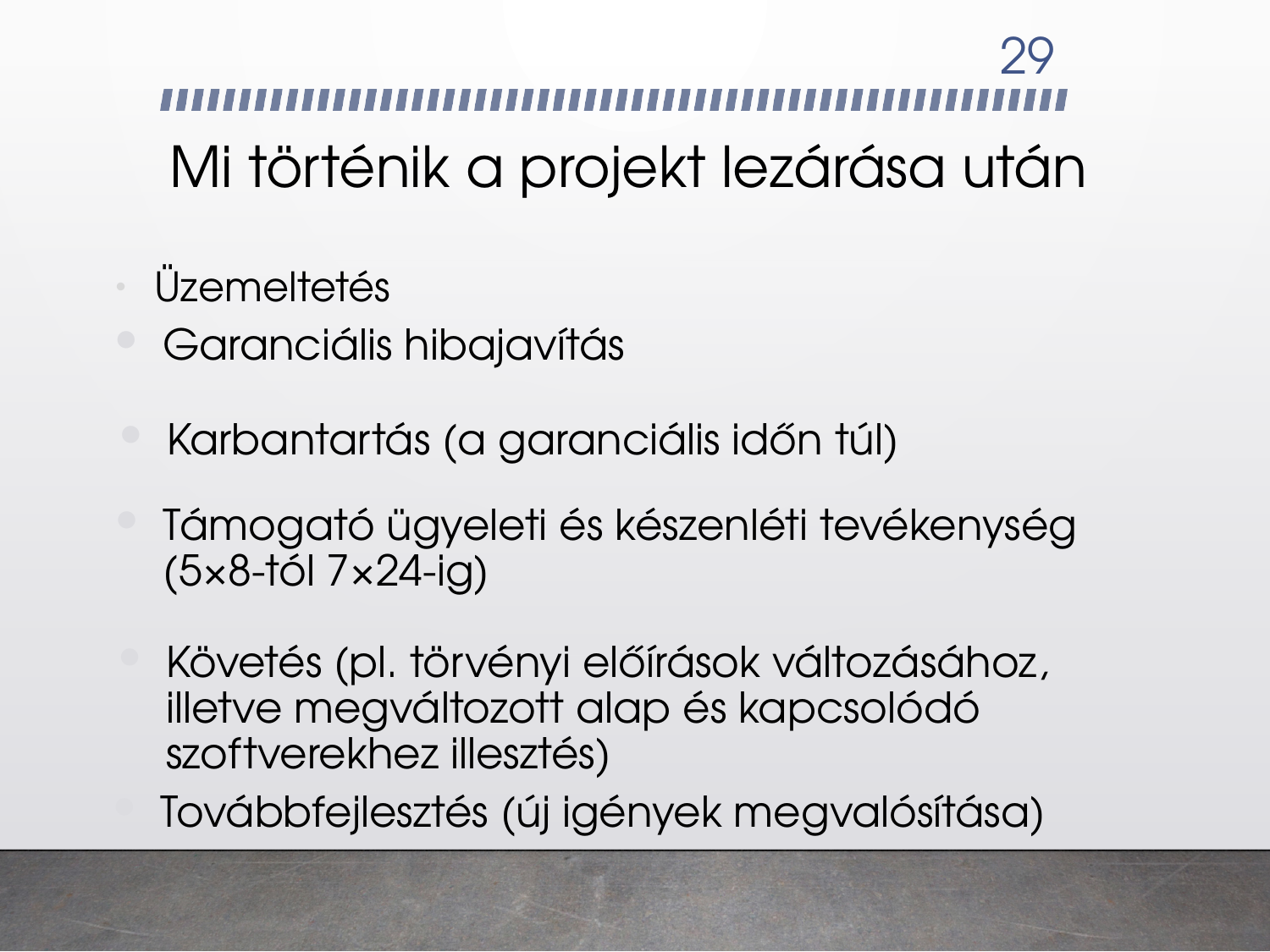

29
# Mi történik a projekt lezárása után

 Üzemeltetés
Garanciális hibajavítás
Karbantartás (a garanciális időn túl)
Támogató ügyeleti és készenléti tevékenység (5×8-tól 7×24-ig)
Követés (pl. törvényi előírások változásához, illetve megváltozott alap és kapcsolódó szoftverekhez illesztés)

Továbbfejlesztés (új igények megvalósítása)